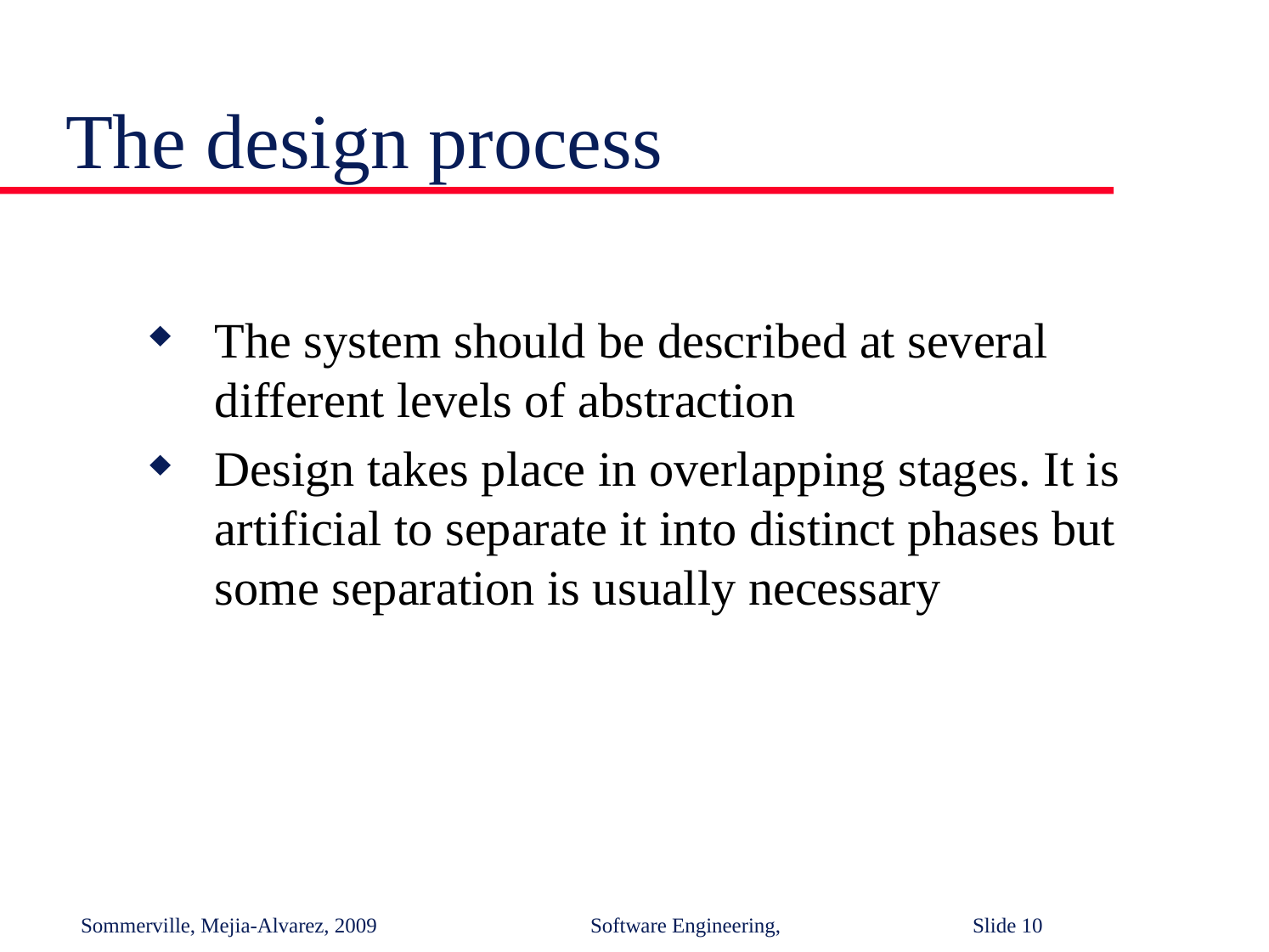

# The design process

The system should be described at several
different levels of abstraction
Design takes place in overlapping stages. It is
artificial to separate it into distinct phases but
some separation is usually necessary